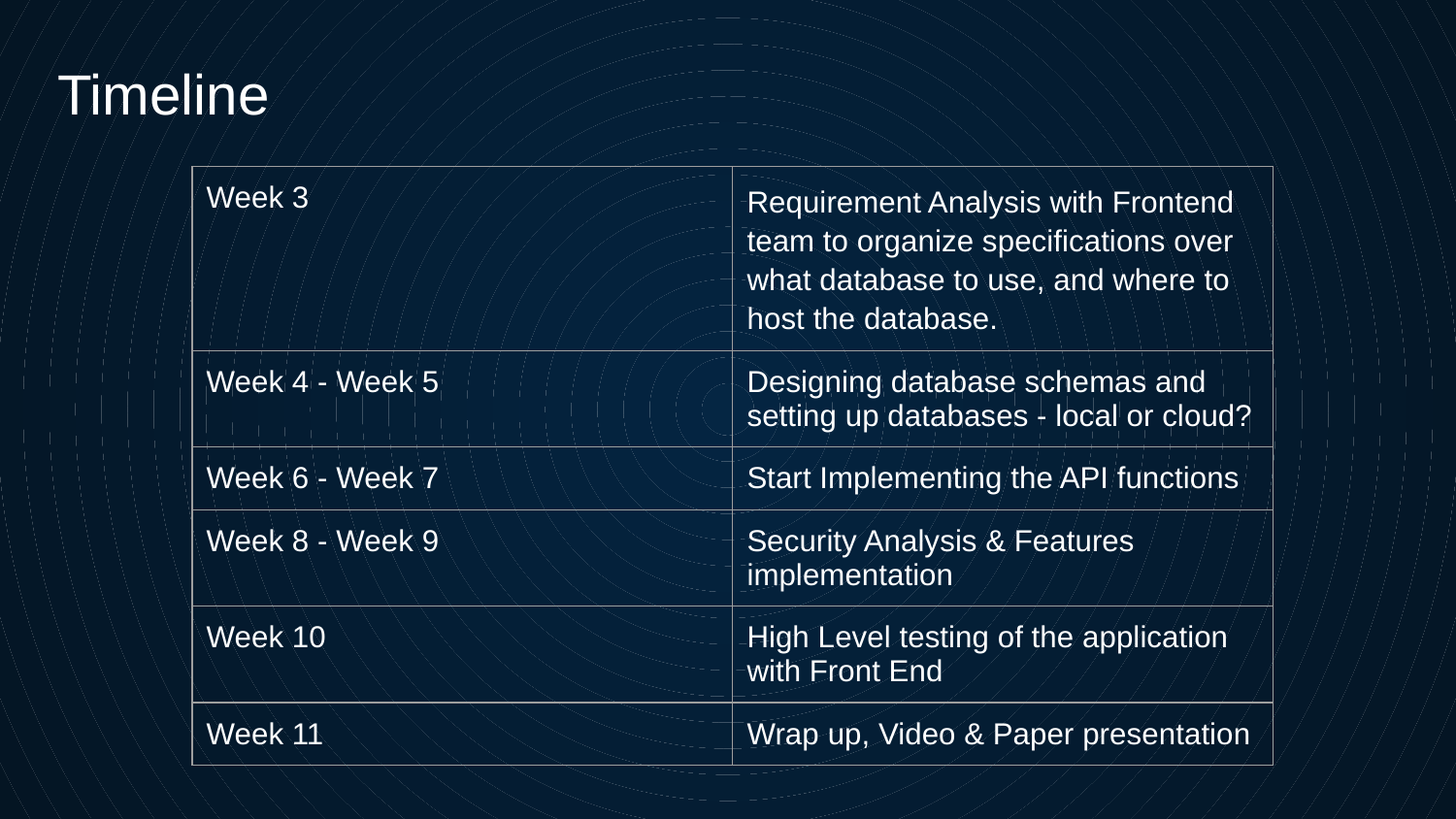

# Timeline
| Week 3 | Requirement Analysis with Frontend team to organize specifications over what database to use, and where to host the database. |
| --- | --- |
| Week 4 - Week 5 | Designing database schemas and setting up databases - local or cloud? |
| Week 6 - Week 7 | Start Implementing the API functions |
| Week 8 - Week 9 | Security Analysis & Features implementation |
| Week 10 | High Level testing of the application with Front End |
| Week 11 | Wrap up, Video & Paper presentation |